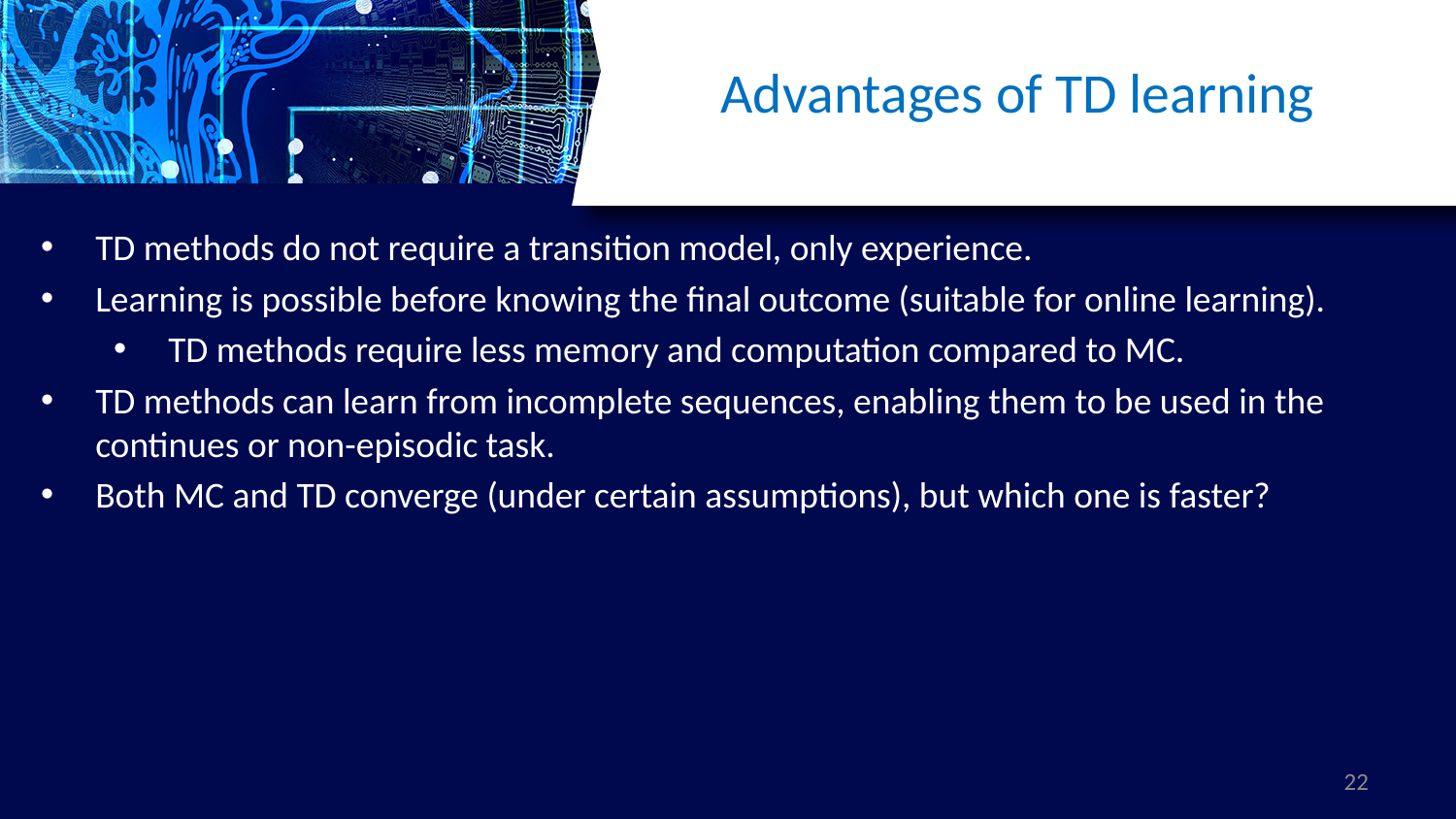

# Advantages of TD learning
TD methods do not require a transition model, only experience.
Learning is possible before knowing the final outcome (suitable for online learning).
TD methods require less memory and computation compared to MC.
TD methods can learn from incomplete sequences, enabling them to be used in the continues or non-episodic task.
Both MC and TD converge (under certain assumptions), but which one is faster?

22